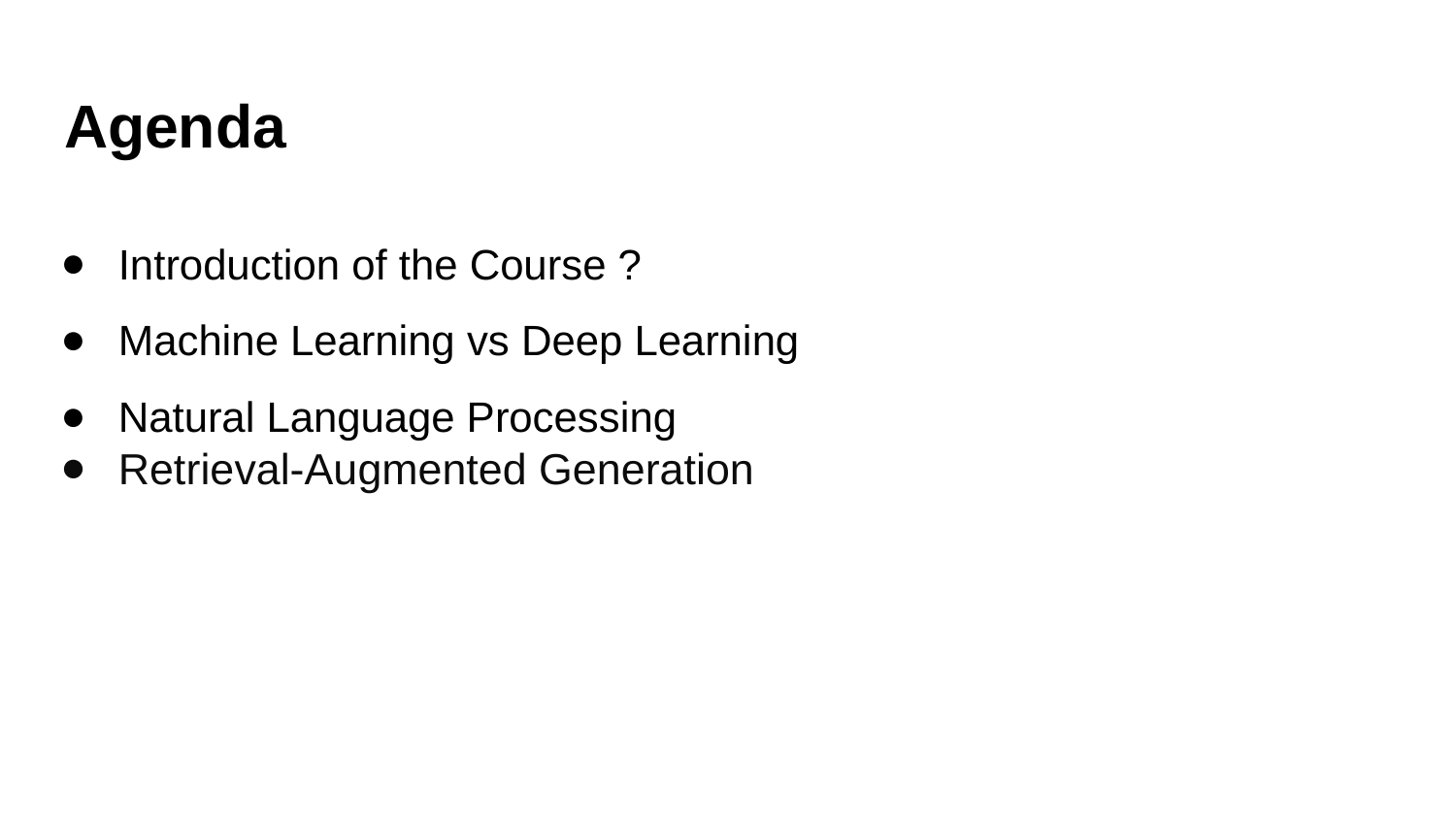

# Agenda
Introduction of the Course ?
Machine Learning vs Deep Learning
Natural Language Processing
Retrieval-Augmented Generation